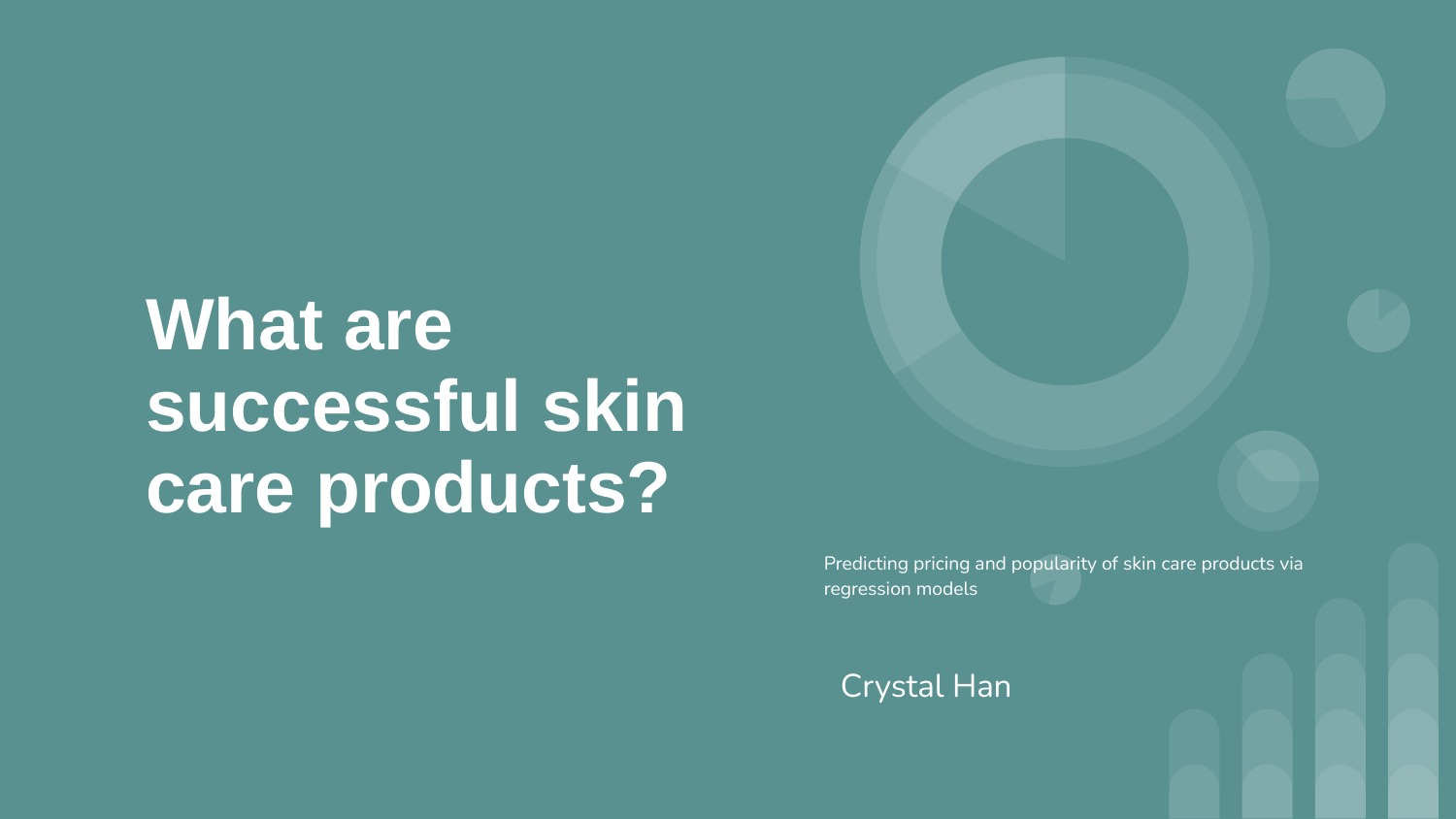

# What are successful skin care products?
Predicting pricing and popularity of skin care products via regression models
Crystal Han